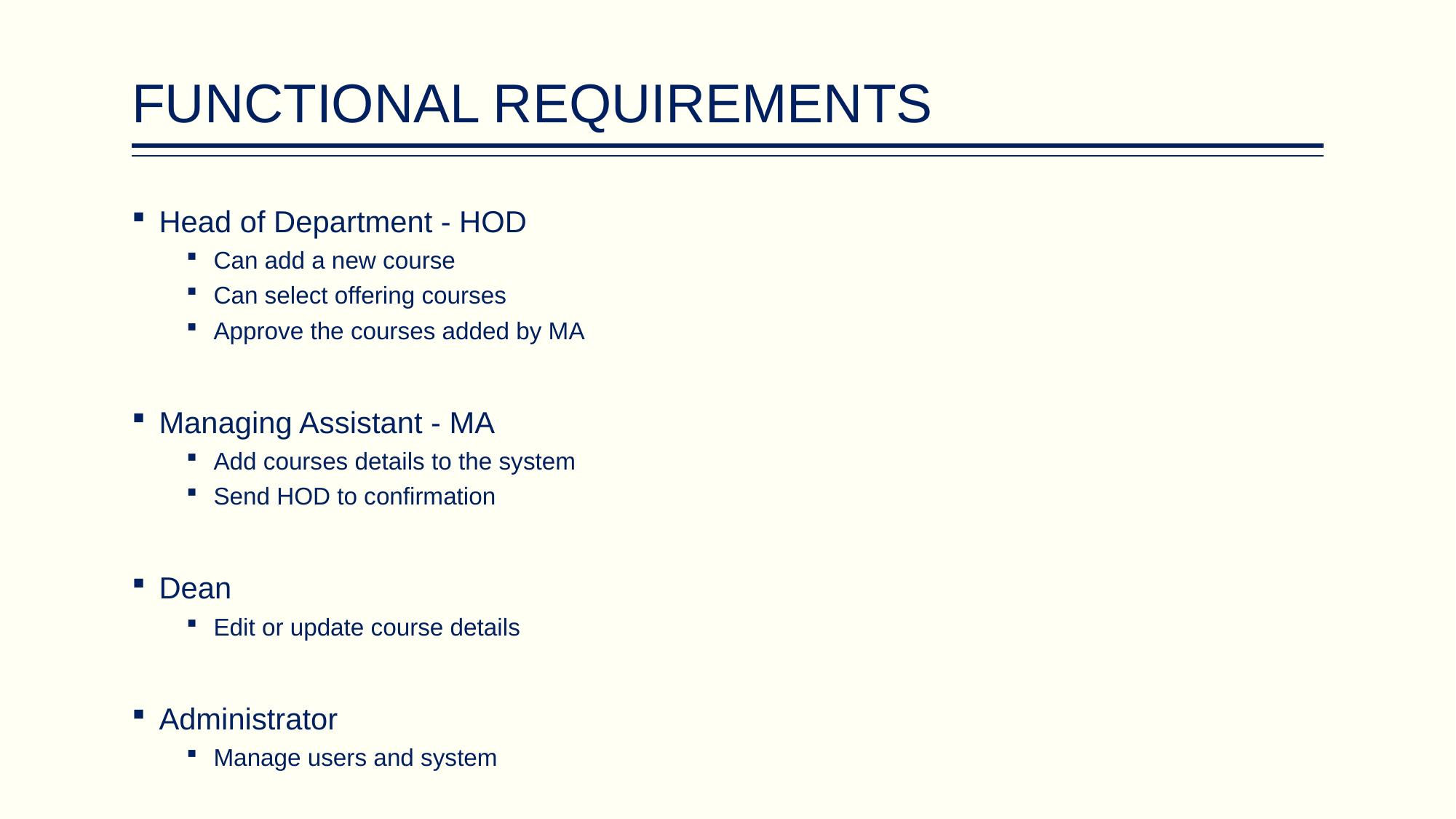

# FUNCTIONAL REQUIREMENTS
Head of Department - HOD
Can add a new course
Can select offering courses
Approve the courses added by MA

Managing Assistant - MA
Add courses details to the system
Send HOD to confirmation

Dean
Edit or update course details

Administrator
Manage users and system